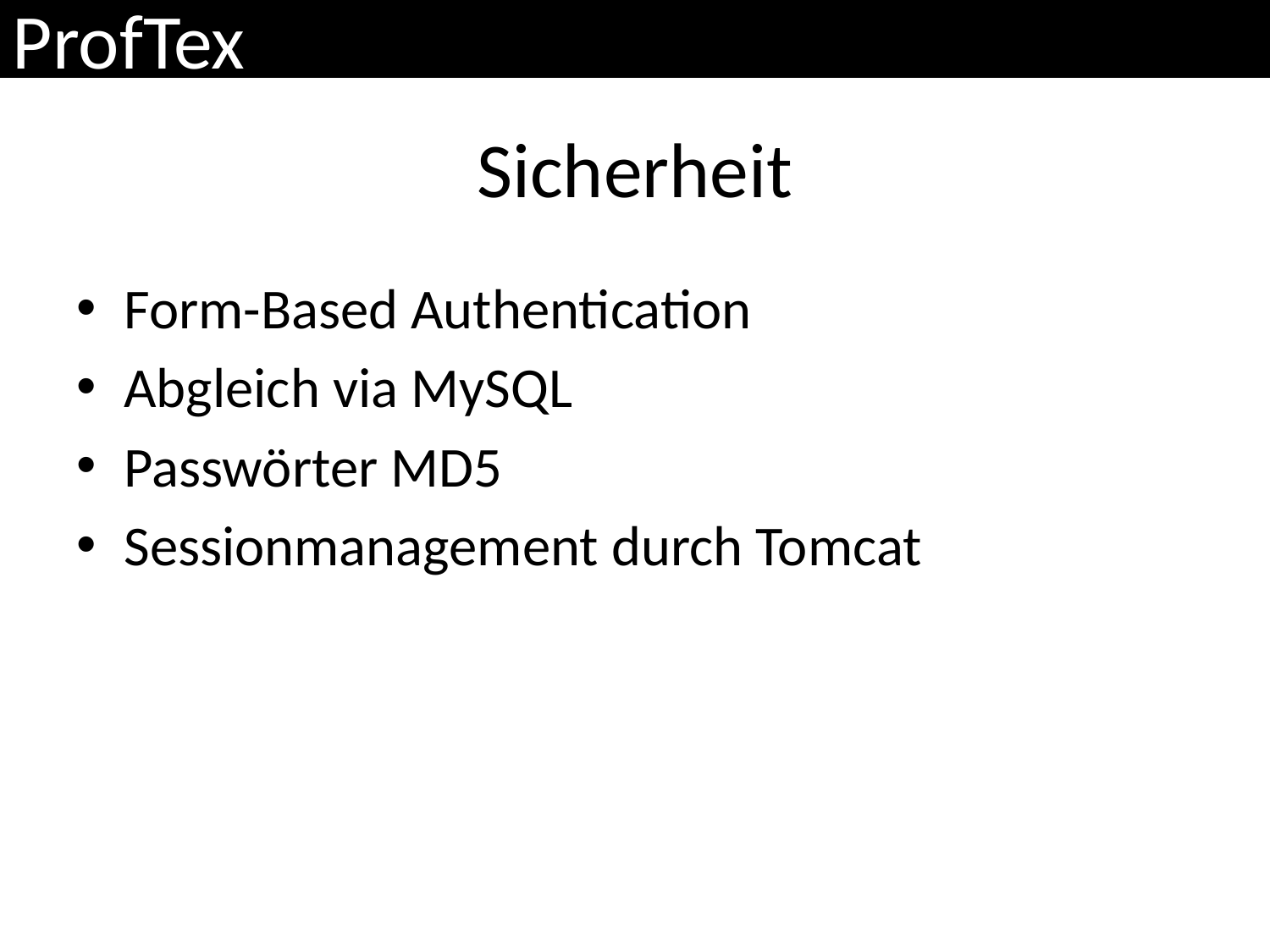

# Sicherheit
Form-Based Authentication
Abgleich via MySQL
Passwörter MD5
Sessionmanagement durch Tomcat